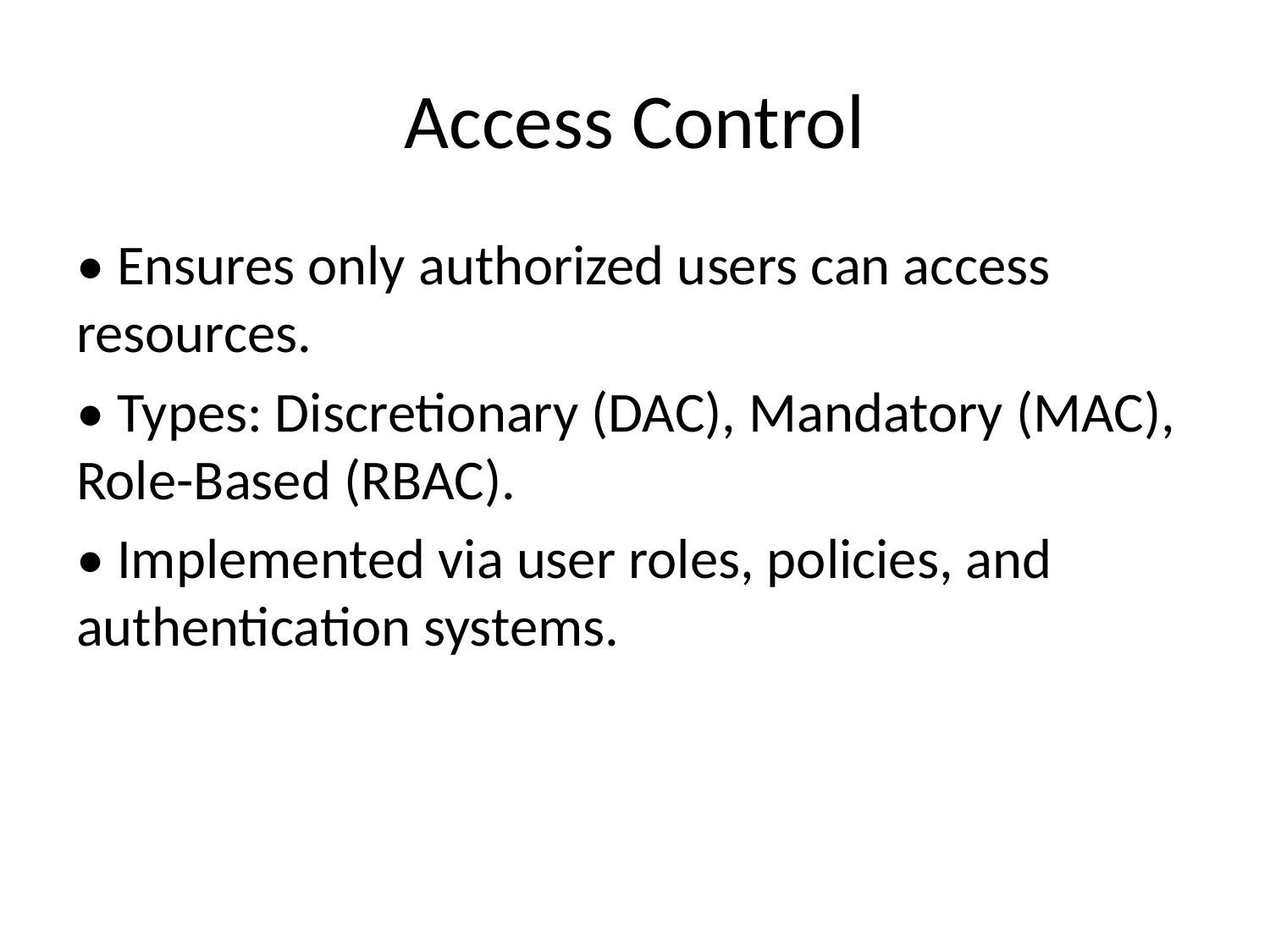

# Access Control
• Ensures only authorized users can access resources.
• Types: Discretionary (DAC), Mandatory (MAC), Role-Based (RBAC).
• Implemented via user roles, policies, and authentication systems.